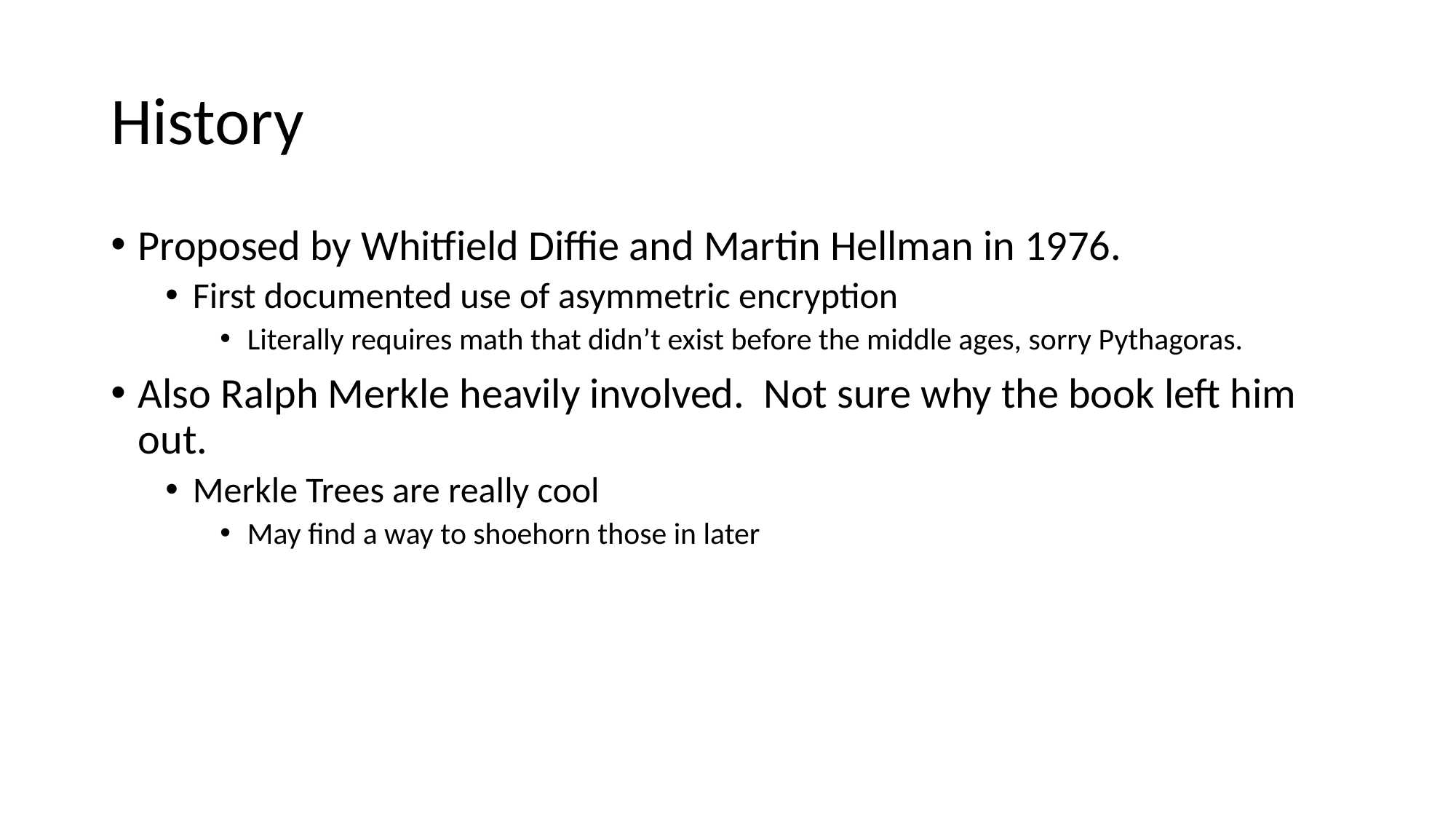

# History
Proposed by Whitfield Diffie and Martin Hellman in 1976.
First documented use of asymmetric encryption
Literally requires math that didn’t exist before the middle ages, sorry Pythagoras.
Also Ralph Merkle heavily involved.  Not sure why the book left him out.
Merkle Trees are really cool
May find a way to shoehorn those in later